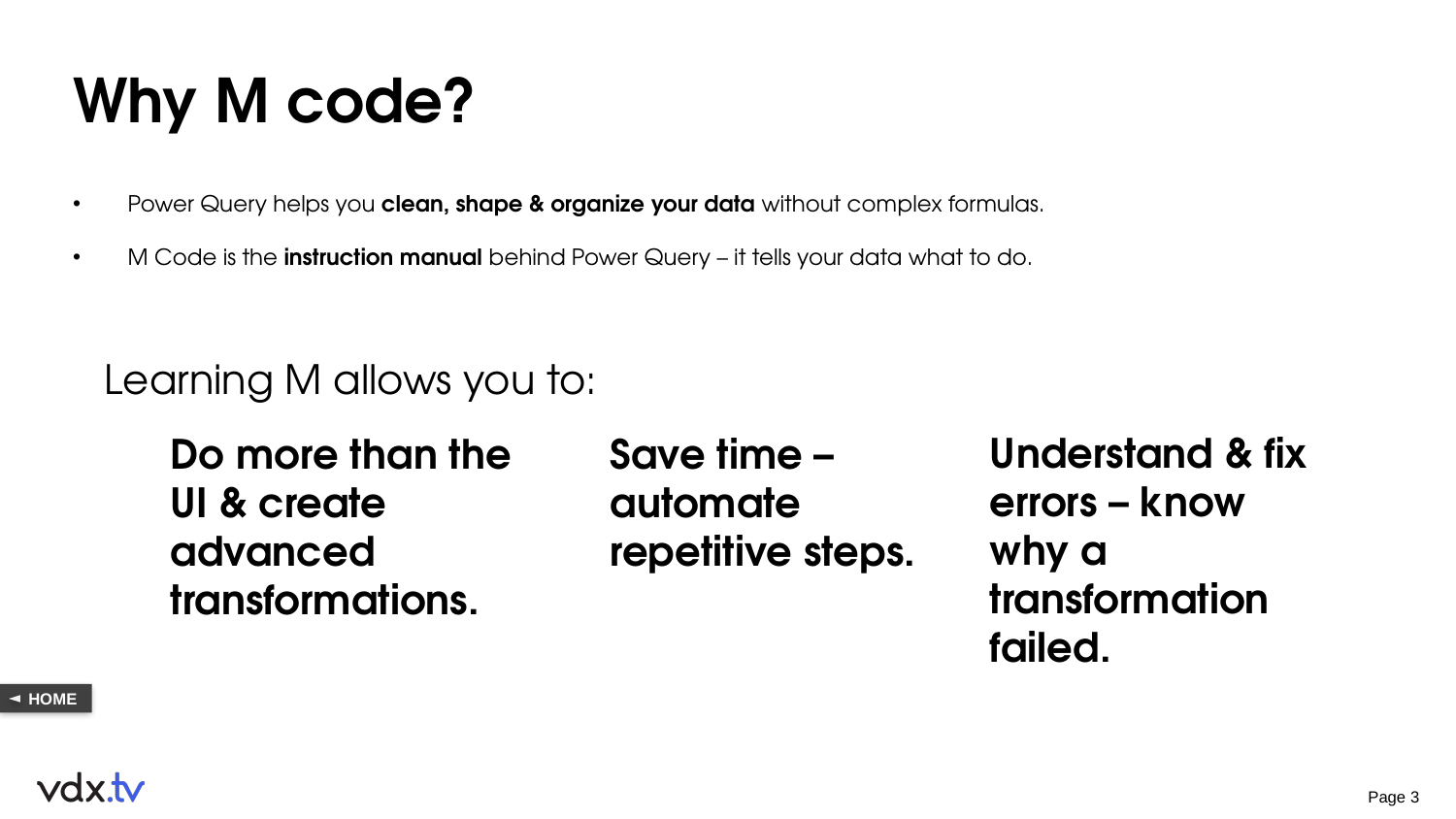

Why M code?
Power Query helps you clean, shape & organize your data without complex formulas.

M Code is the instruction manual behind Power Query – it tells your data what to do.

Learning M allows you to:
Understand & fix errors – know why a transformation failed.
Do more than the UI & create advanced transformations.
Save time – automate repetitive steps.
 Page 3